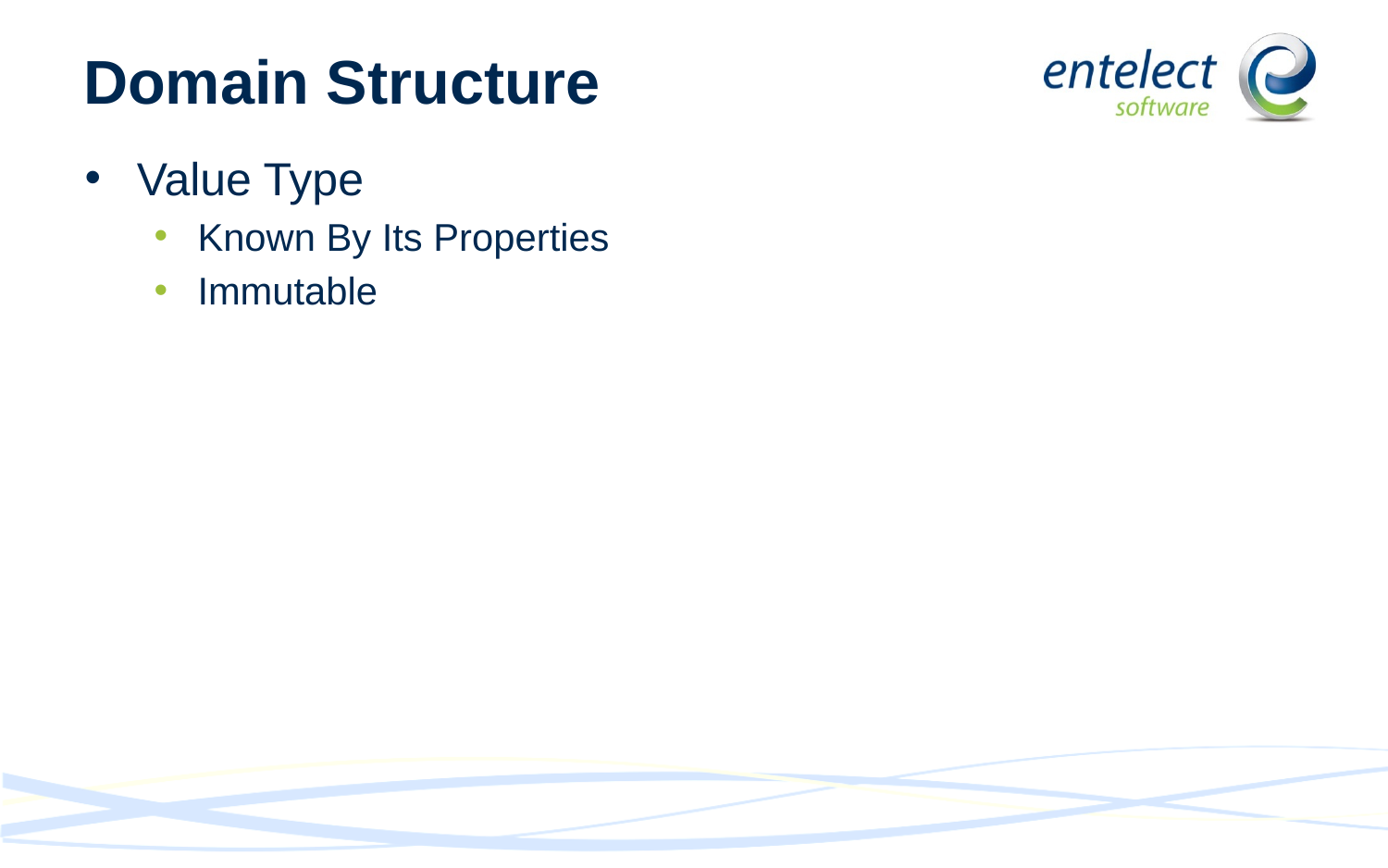

# Domain Structure
Value Type
Known By Its Properties
Immutable